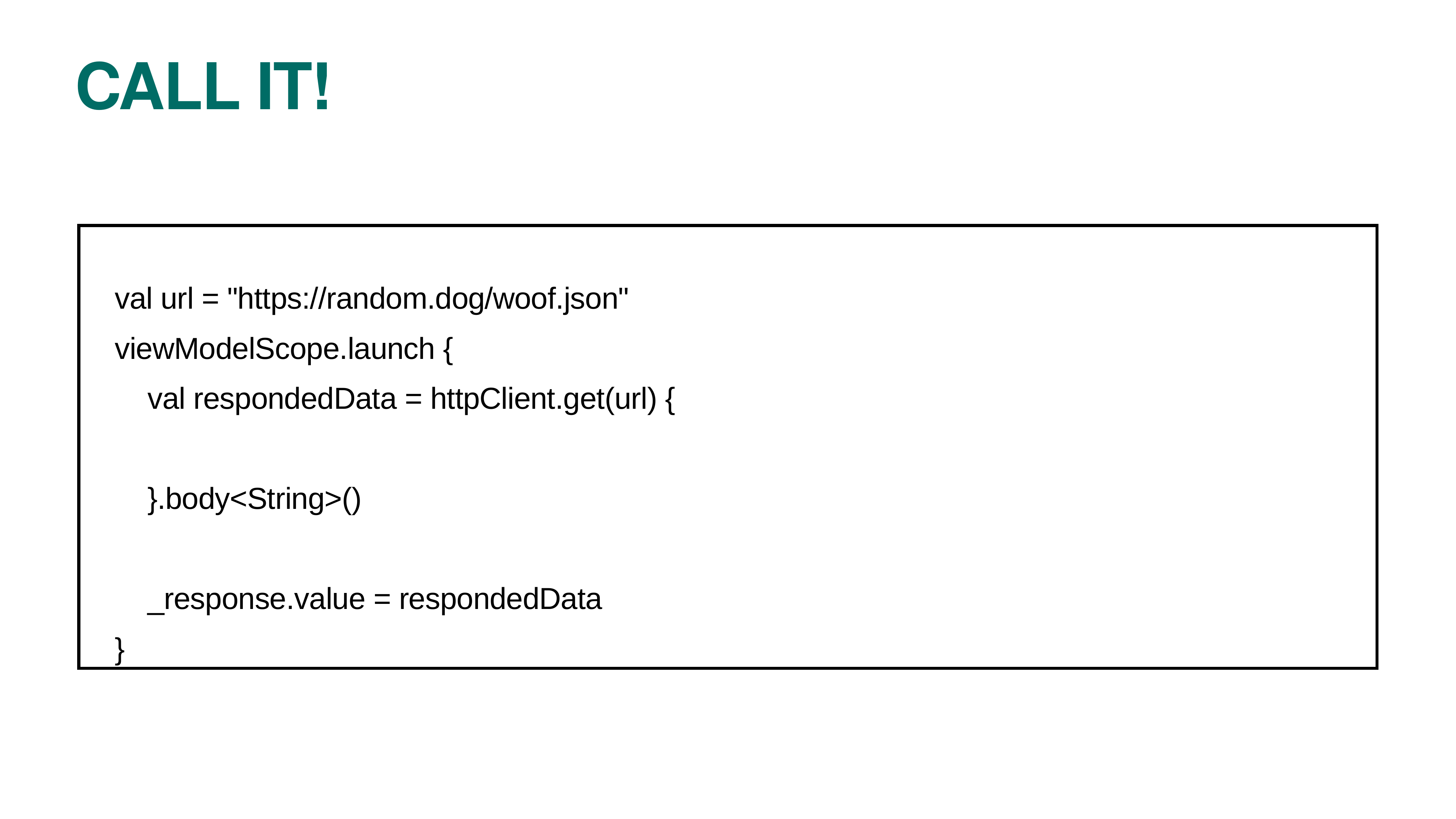

# CALL IT!

    val url = "https://random.dog/woof.json"
    viewModelScope.launch {
        val respondedData = httpClient.get(url) {

        }.body<String>()

        _response.value = respondedData
    }